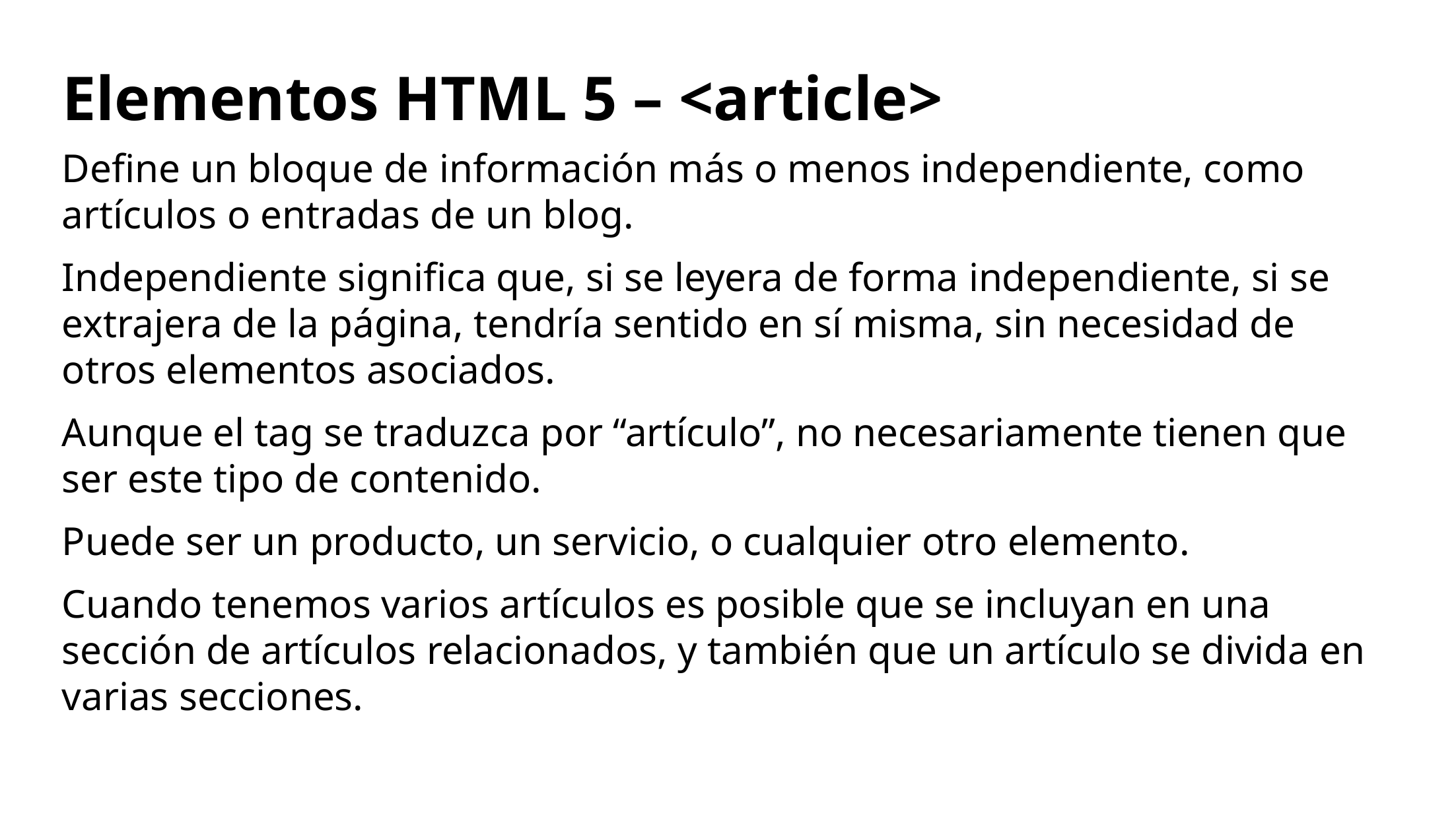

Elementos HTML 5 – <article>
Define un bloque de información más o menos independiente, como artículos o entradas de un blog.
Independiente significa que, si se leyera de forma independiente, si se extrajera de la página, tendría sentido en sí misma, sin necesidad de otros elementos asociados.
Aunque el tag se traduzca por “artículo”, no necesariamente tienen que ser este tipo de contenido.
Puede ser un producto, un servicio, o cualquier otro elemento.
Cuando tenemos varios artículos es posible que se incluyan en una sección de artículos relacionados, y también que un artículo se divida en varias secciones.